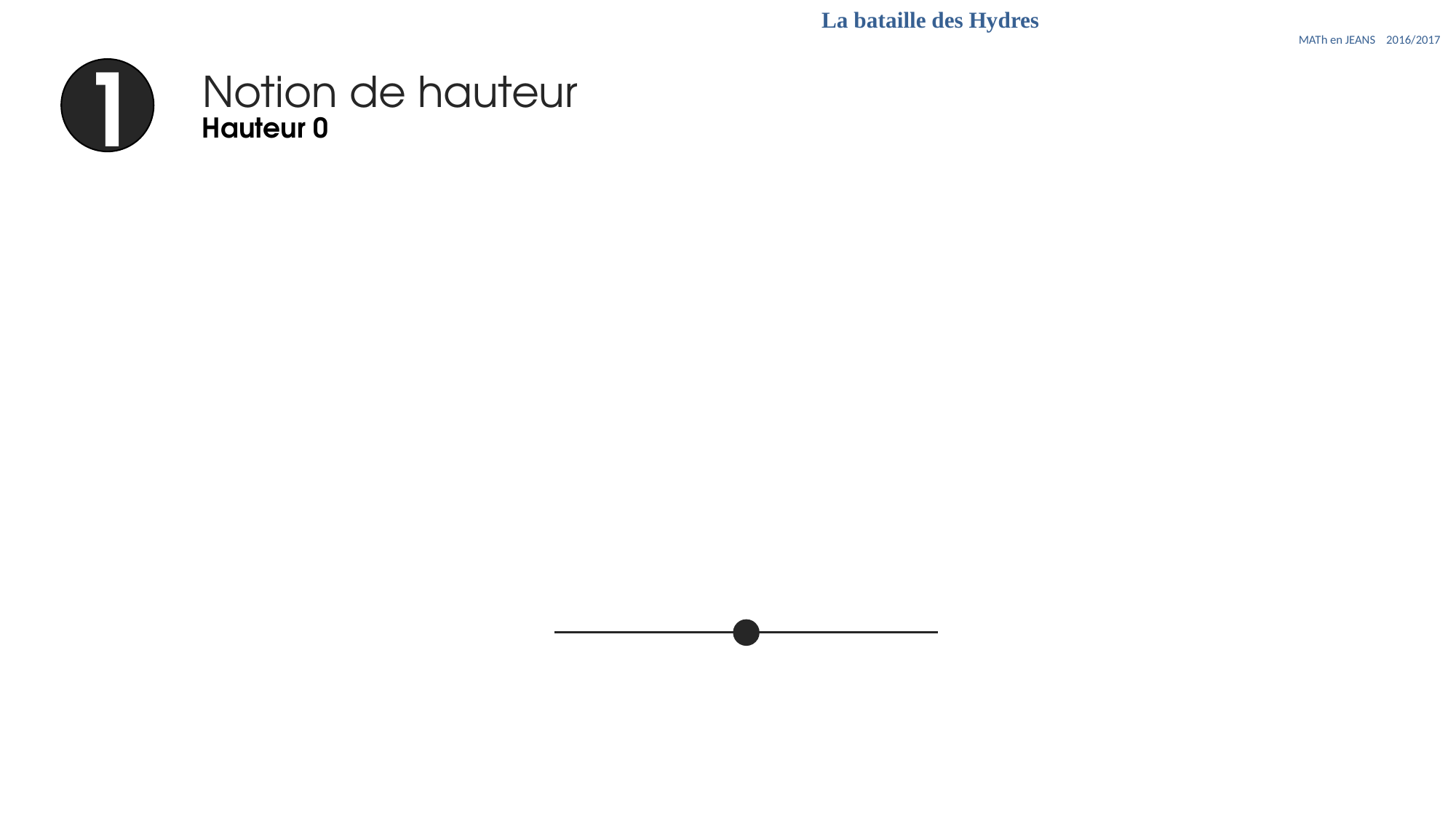

La bataille des Hydres
MATh en JEANS    2016/2017
1

Notion de hauteur
Hauteur 0